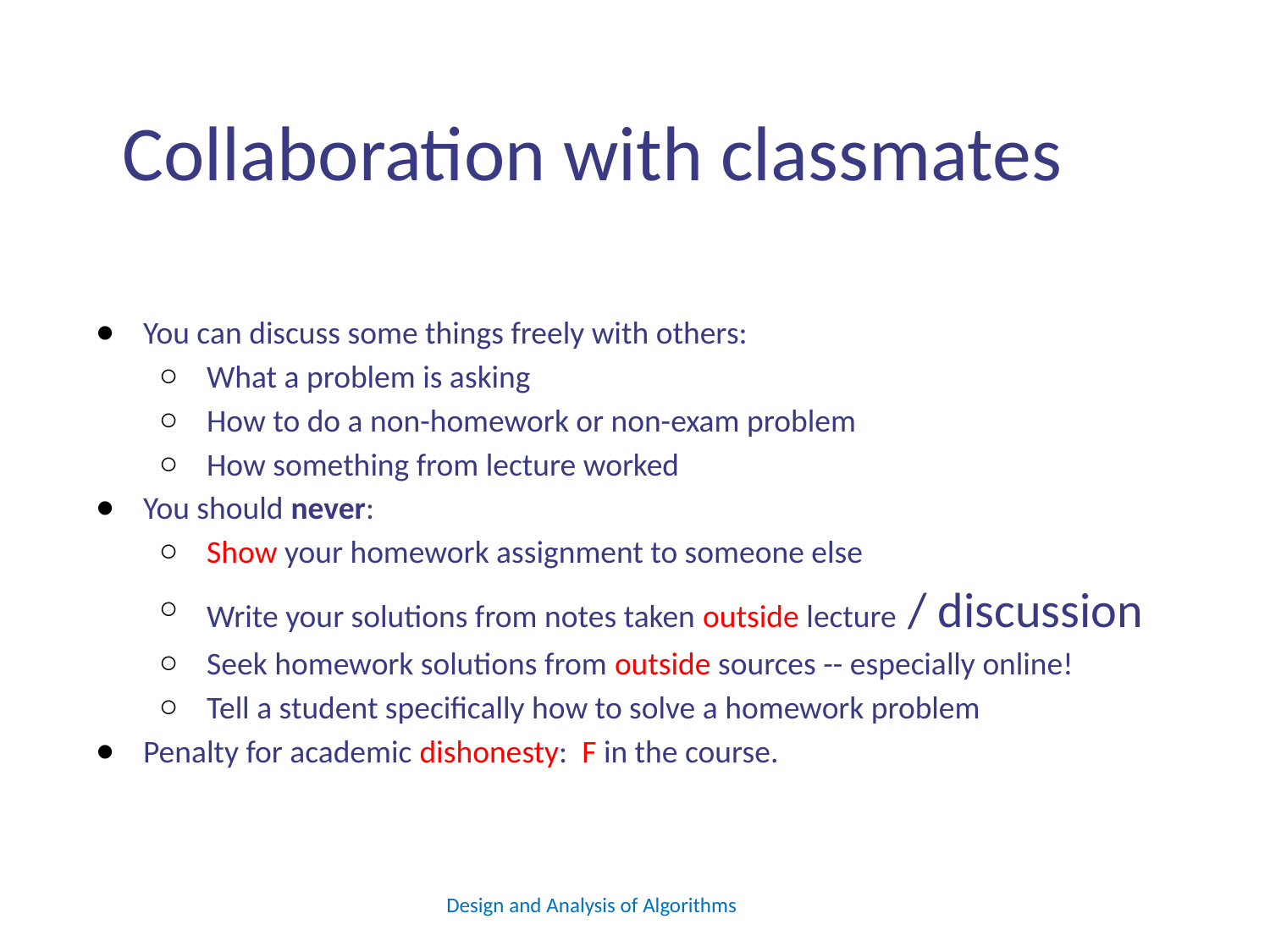

# Collaboration with classmates
You can discuss some things freely with others:
What a problem is asking
How to do a non-homework or non-exam problem
How something from lecture worked
You should never:
Show your homework assignment to someone else
Write your solutions from notes taken outside lecture / discussion
Seek homework solutions from outside sources -- especially online!
Tell a student specifically how to solve a homework problem
Penalty for academic dishonesty:  F in the course.
Design and Analysis of Algorithms